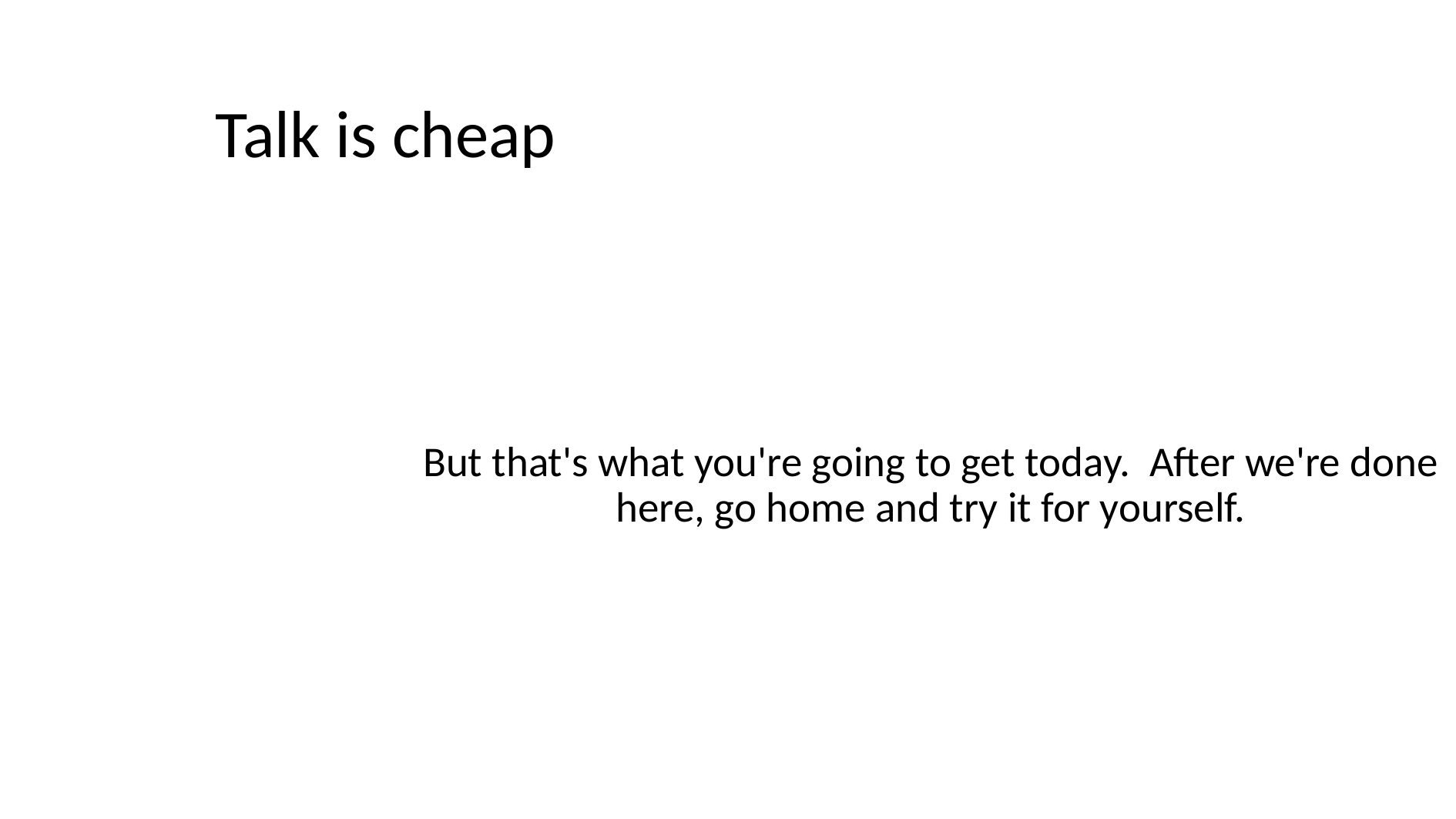

# Talk is cheap
But that's what you're going to get today.  After we're done here, go home and try it for yourself.